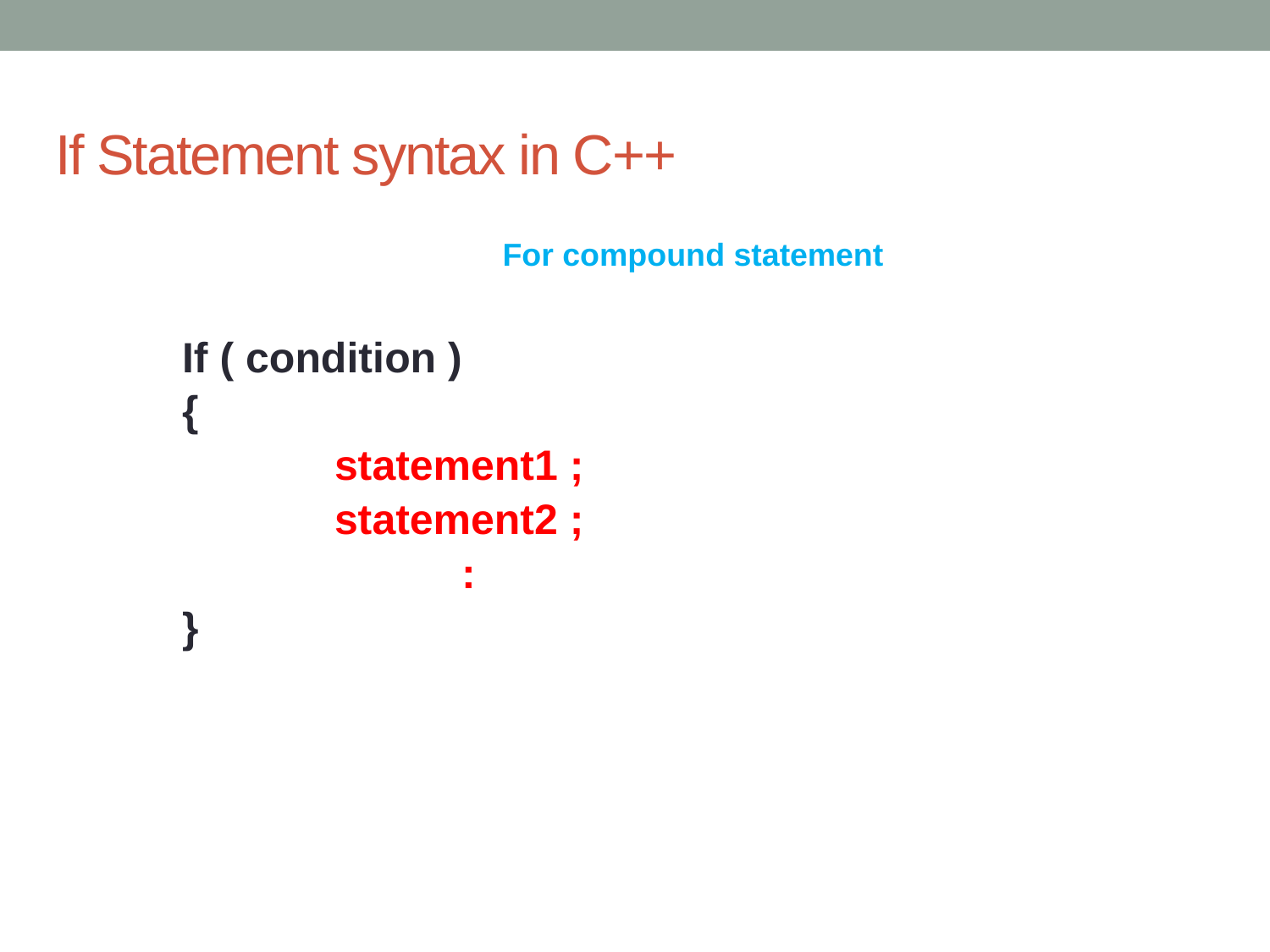

# If Statement syntax in C++
For compound statement

If ( condition )
{
		statement1 ;
		statement2 ;
			:
}